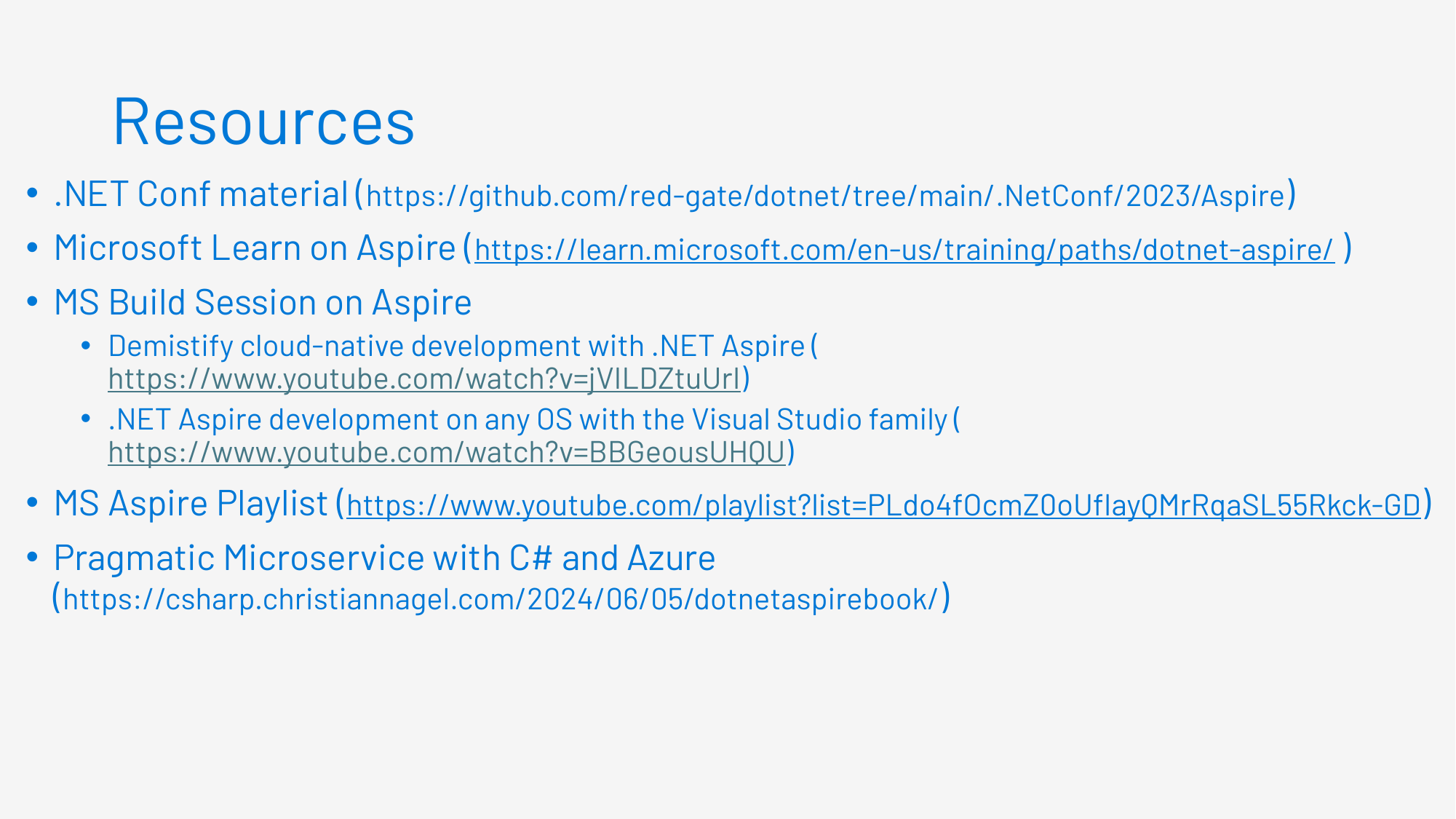

# Resources
.NET Conf material (https://github.com/red-gate/dotnet/tree/main/.NetConf/2023/Aspire)
Microsoft Learn on Aspire (https://learn.microsoft.com/en-us/training/paths/dotnet-aspire/ )
MS Build Session on Aspire
Demistify cloud-native development with .NET Aspire (https://www.youtube.com/watch?v=jVILDZtuUrI)
.NET Aspire development on any OS with the Visual Studio family (https://www.youtube.com/watch?v=BBGeousUHQU)
MS Aspire Playlist (https://www.youtube.com/playlist?list=PLdo4fOcmZ0oUfIayQMrRqaSL55Rkck-GD)
Pragmatic Microservice with C# and Azure (https://csharp.christiannagel.com/2024/06/05/dotnetaspirebook/)